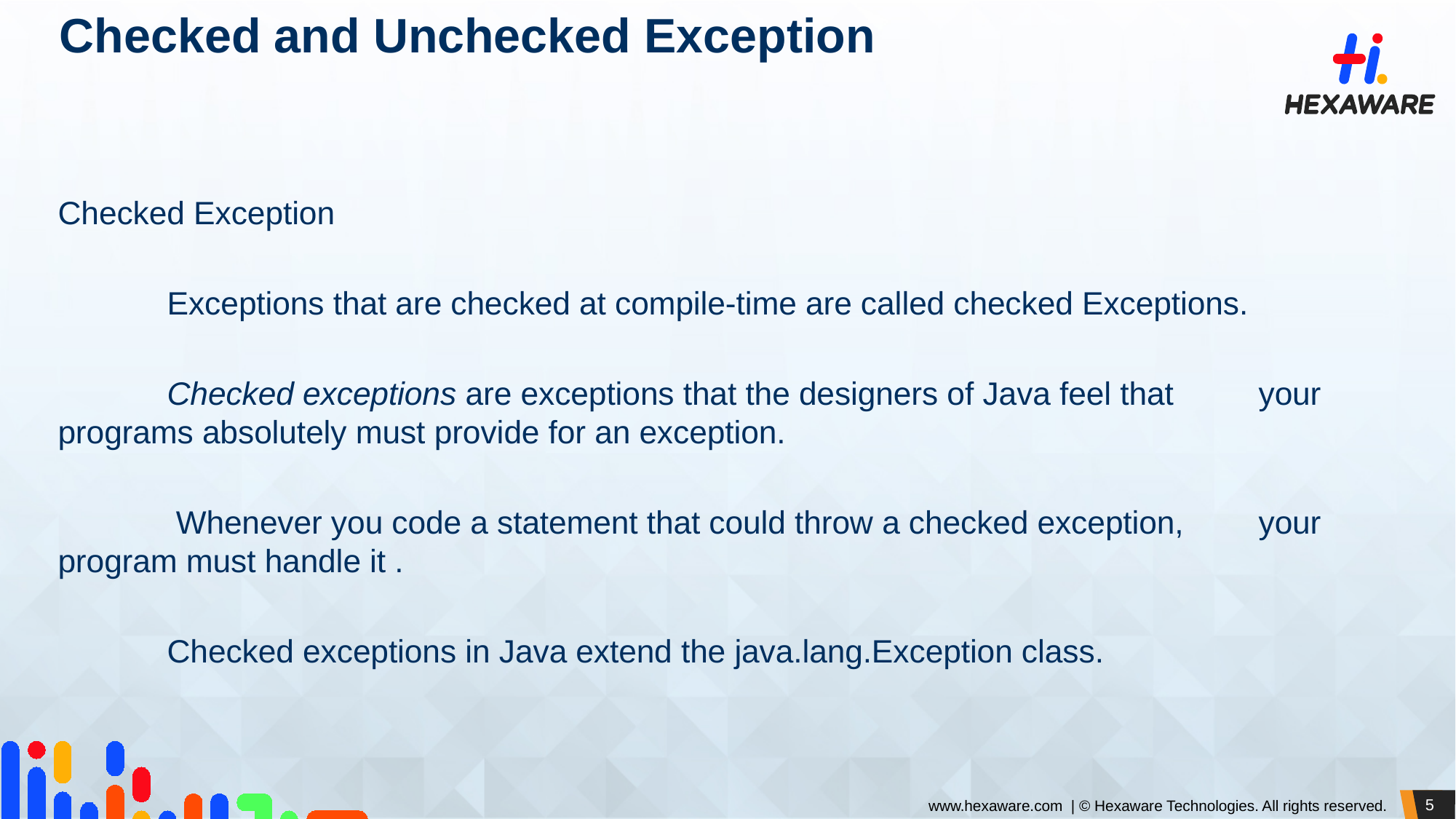

# Checked and Unchecked Exception
Checked Exception

	Exceptions that are checked at compile-time are called checked Exceptions.

	Checked exceptions are exceptions that the designers of Java feel that 	your programs absolutely must provide for an exception.

	 Whenever you code a statement that could throw a checked exception, 	your program must handle it .

	Checked exceptions in Java extend the java.lang.Exception class.